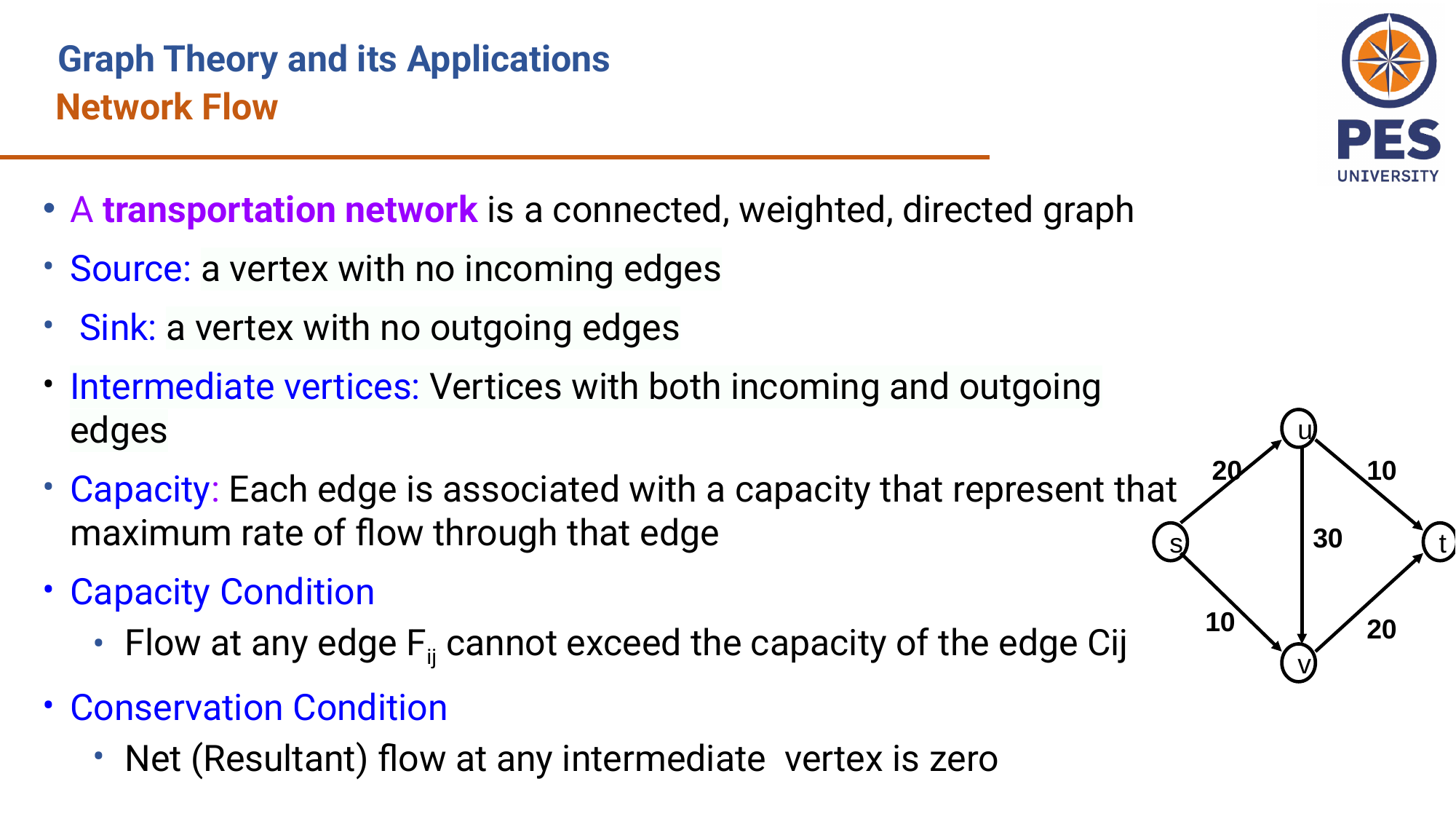

Graph Theory and its Applications
Network Flow
A transportation network is a connected, weighted, directed graph
Source: a vertex with no incoming edges
 Sink: a vertex with no outgoing edges
Intermediate vertices: Vertices with both incoming and outgoing edges
Capacity: Each edge is associated with a capacity that represent that maximum rate of flow through that edge
Capacity Condition
Flow at any edge Fij cannot exceed the capacity of the edge Cij
Conservation Condition
Net (Resultant) flow at any intermediate  vertex is zero

u
20
10
30
s
t
10
20
v